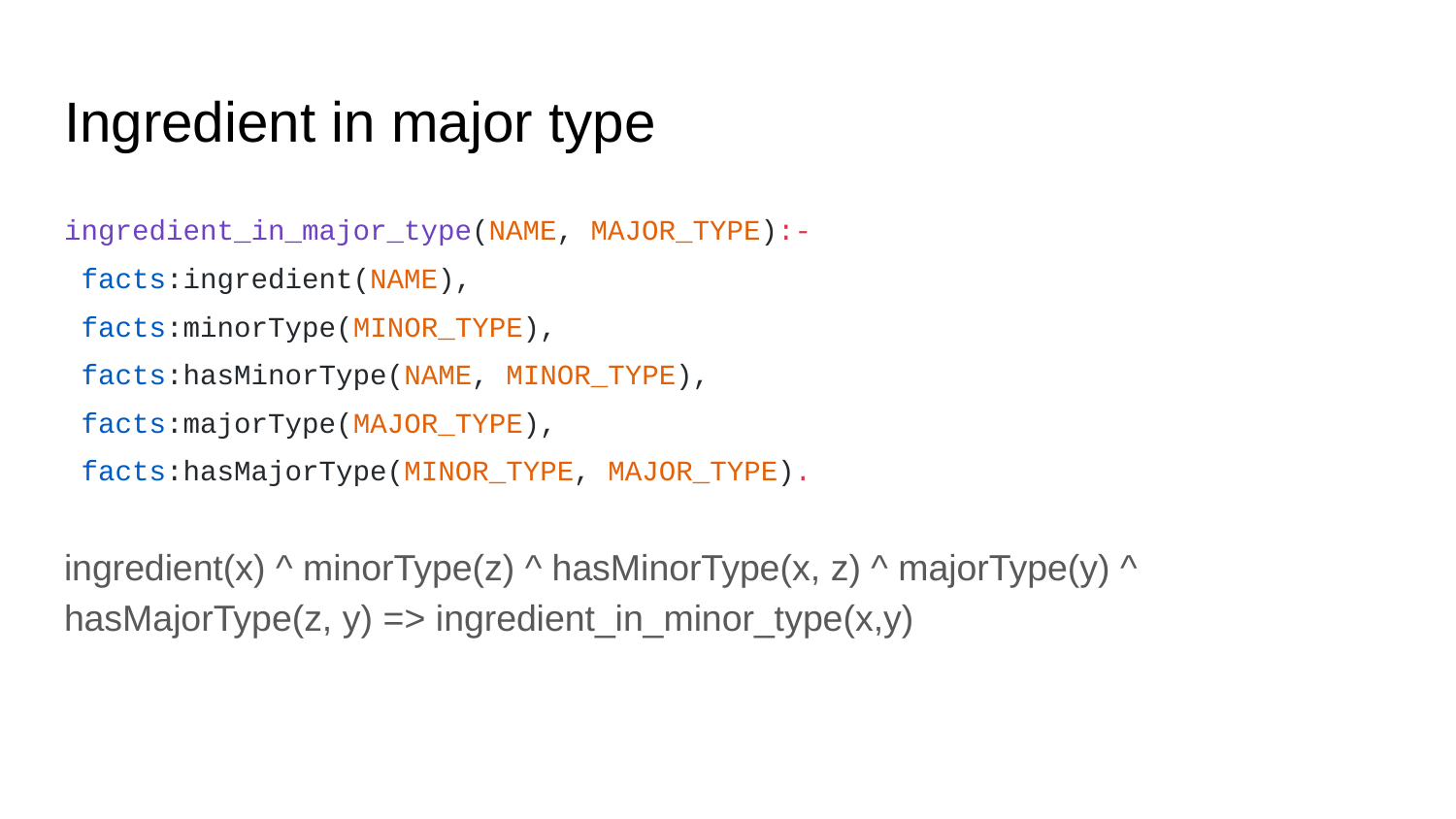

# Ingredient in major type
ingredient_in_major_type(NAME, MAJOR_TYPE):-
 facts:ingredient(NAME),
 facts:minorType(MINOR_TYPE),
 facts:hasMinorType(NAME, MINOR_TYPE),
 facts:majorType(MAJOR_TYPE),
 facts:hasMajorType(MINOR_TYPE, MAJOR_TYPE).

ingredient(x) ^ minorType(z) ^ hasMinorType(x, z) ^ majorType(y) ^ hasMajorType(z, y) => ingredient_in_minor_type(x,y)